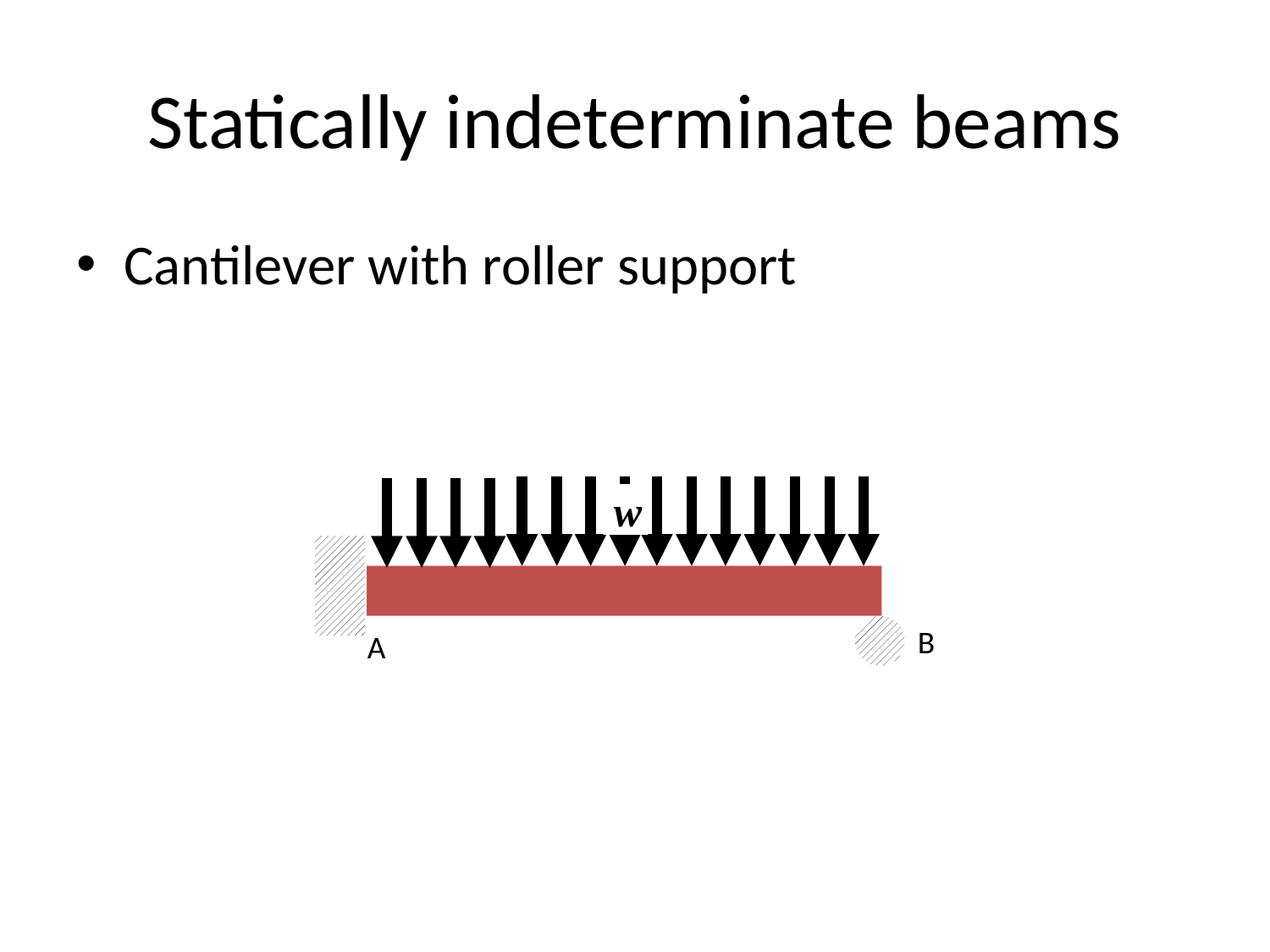

# Statically indeterminate beams
Cantilever with roller support
 w

B
A